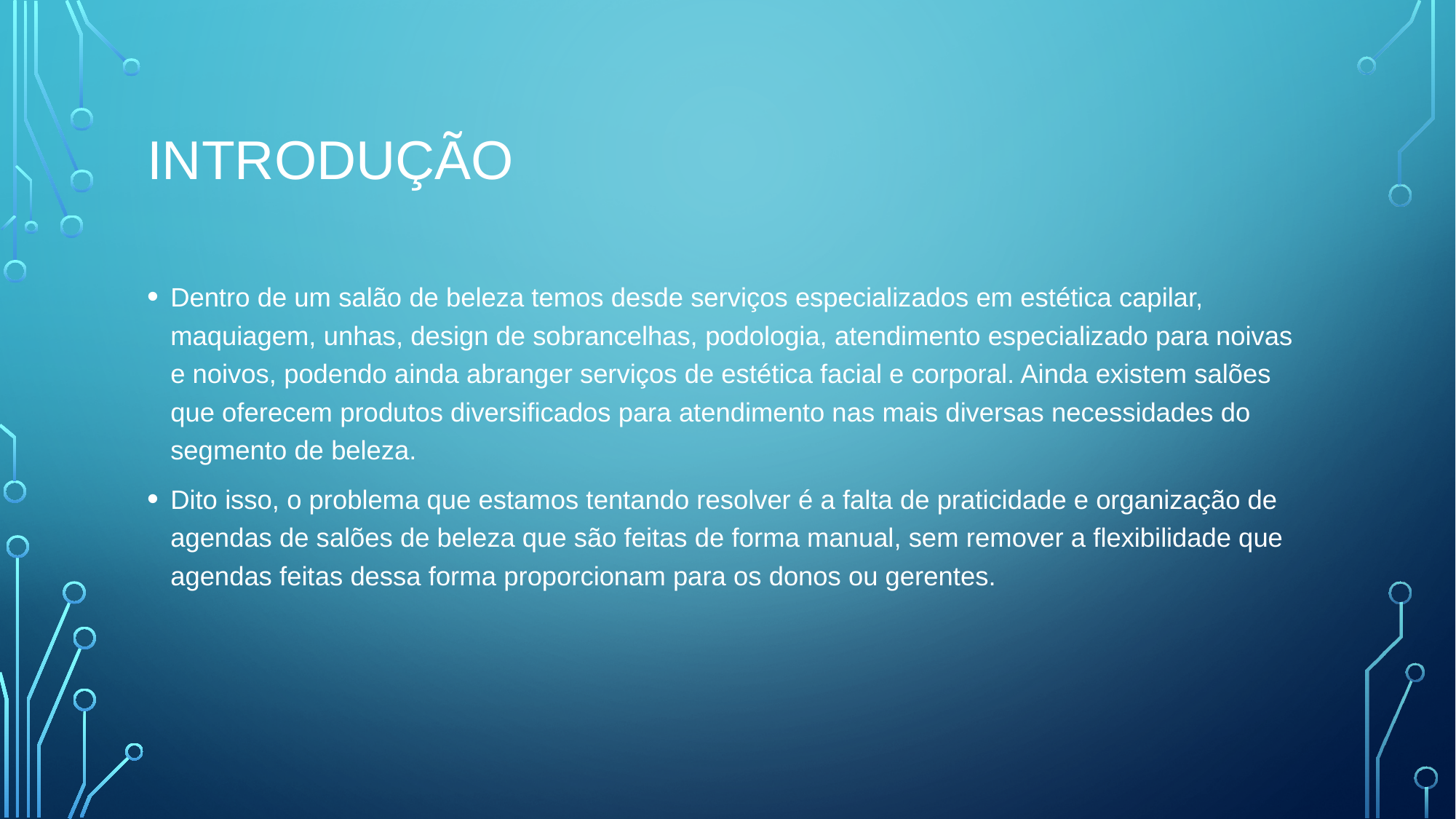

# Introdução
Dentro de um salão de beleza temos desde serviços especializados em estética capilar, maquiagem, unhas, design de sobrancelhas, podologia, atendimento especializado para noivas e noivos, podendo ainda abranger serviços de estética facial e corporal. Ainda existem salões que oferecem produtos diversificados para atendimento nas mais diversas necessidades do segmento de beleza.
Dito isso, o problema que estamos tentando resolver é a falta de praticidade e organização de agendas de salões de beleza que são feitas de forma manual, sem remover a flexibilidade que agendas feitas dessa forma proporcionam para os donos ou gerentes.